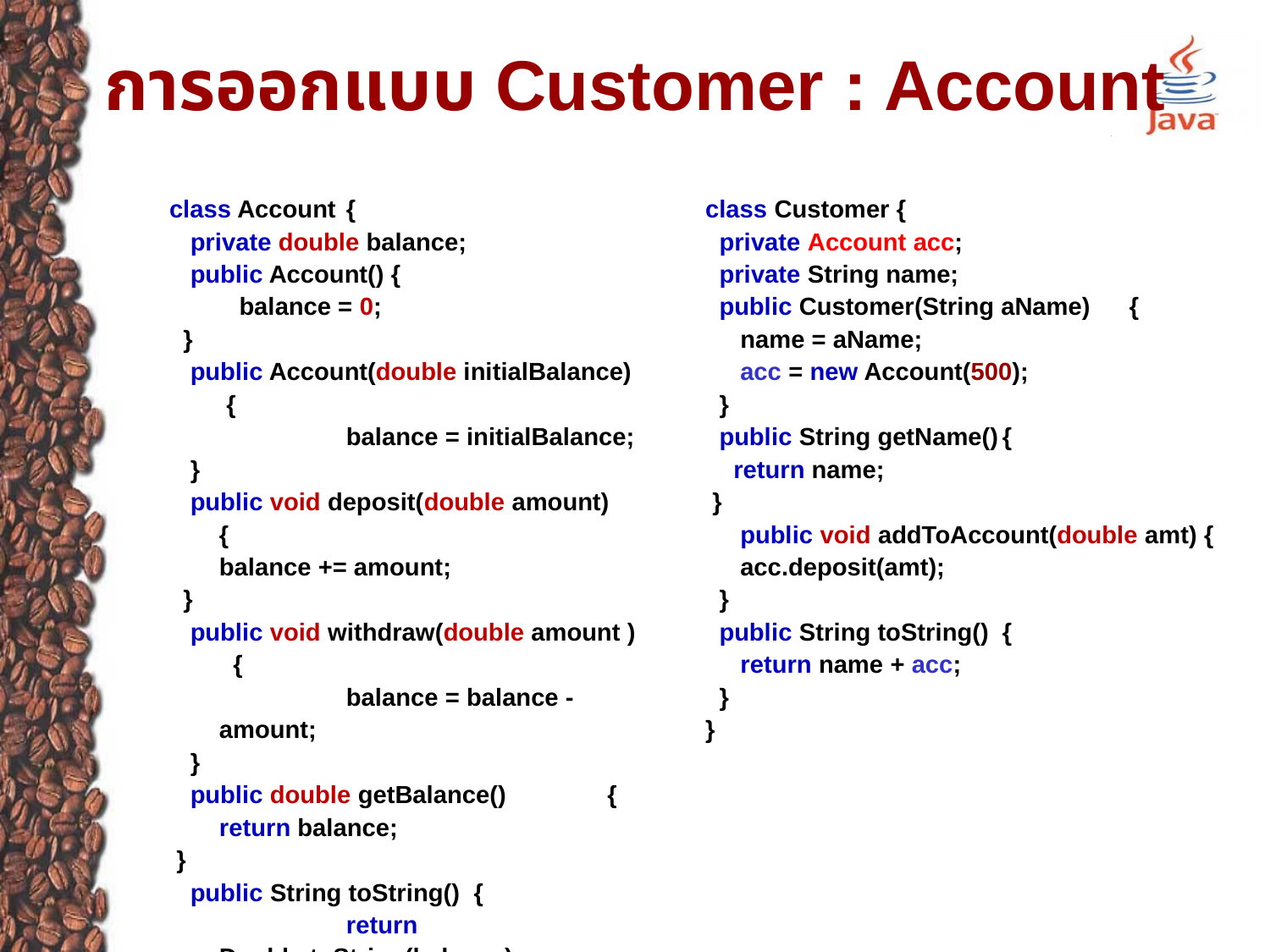

# การออกแบบ Customer : Account
class Account 	{
   private double balance;
   public Account() {
          balance = 0;
  }
   public Account(double initialBalance)   {
   		balance = initialBalance;
   }
   public void deposit(double amount)    {
	balance += amount;
  }
   public void withdraw(double amount )    {
   		balance = balance - amount;
   }
   public double getBalance()	 {
  	return balance;
 }
   public String toString()  {
   		return Double.toString(balance);
   }
}
 class Customer {
   private Account acc;
   private String name;
   public Customer(String aName) 	{
      name = aName;
      acc = new Account(500);
   }
   public String getName()	{
     return name;
  }
      public void addToAccount(double amt) {
      acc.deposit(amt);
   }
   public String toString()	{
      return name + acc;
   }
 }